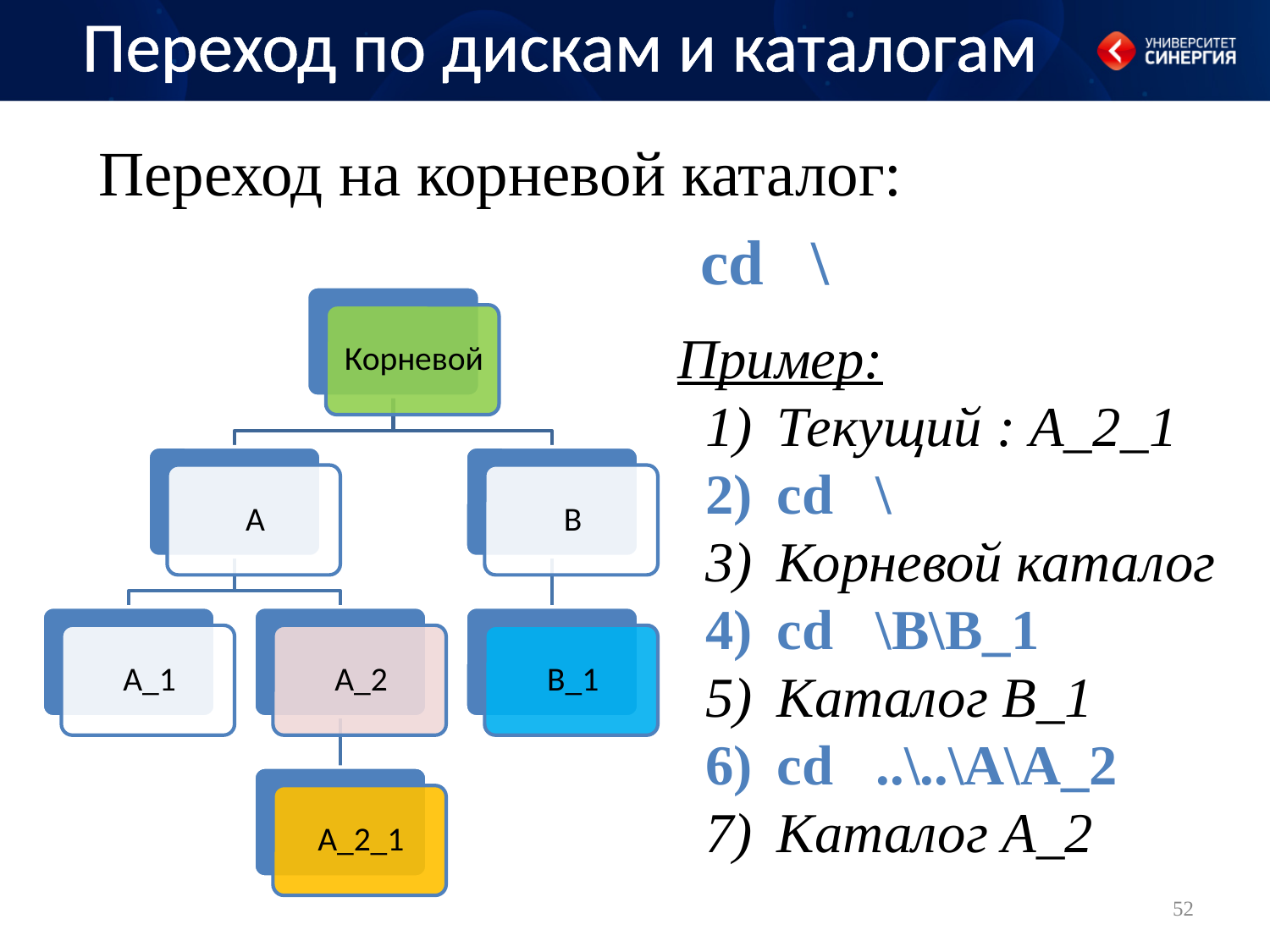

# Переход по дискам и каталогам
Переход на корневой каталог:
		cd   \

Корневой
A
A_1
A_2
A_2_1
B
B_1
Пример:
Текущий : А_2_1
cd   \
Корневой каталог
cd   \В\В_1
Каталог В_1
cd   ..\..\А\А_2
Каталог А_2

52